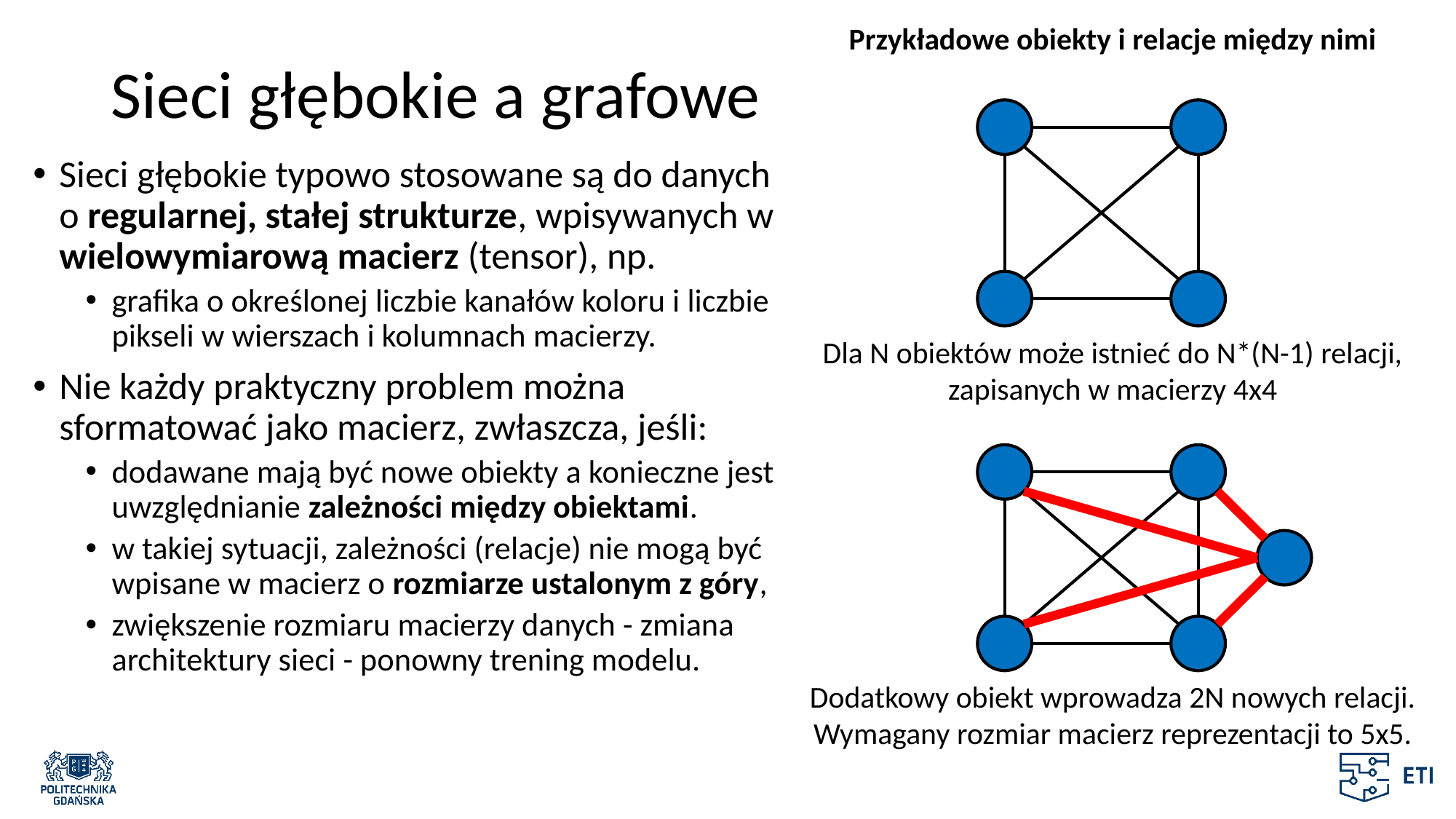

Przykładowe obiekty i relacje między nimi

Dla N obiektów może istnieć do N*(N-1) relacji,
zapisanych w macierzy 4x4
# Sieci głębokie a grafowe
Sieci głębokie typowo stosowane są do danych o regularnej, stałej strukturze, wpisywanych w wielowymiarową macierz (tensor), np.
grafika o określonej liczbie kanałów koloru i liczbie pikseli w wierszach i kolumnach macierzy.
Nie każdy praktyczny problem można sformatować jako macierz, zwłaszcza, jeśli:
dodawane mają być nowe obiekty a konieczne jest uwzględnianie zależności między obiektami.
w takiej sytuacji, zależności (relacje) nie mogą być wpisane w macierz o rozmiarze ustalonym z góry,
zwiększenie rozmiaru macierzy danych - zmiana architektury sieci - ponowny trening modelu.

Dodatkowy obiekt wprowadza 2N nowych relacji. Wymagany rozmiar macierz reprezentacji to 5x5.